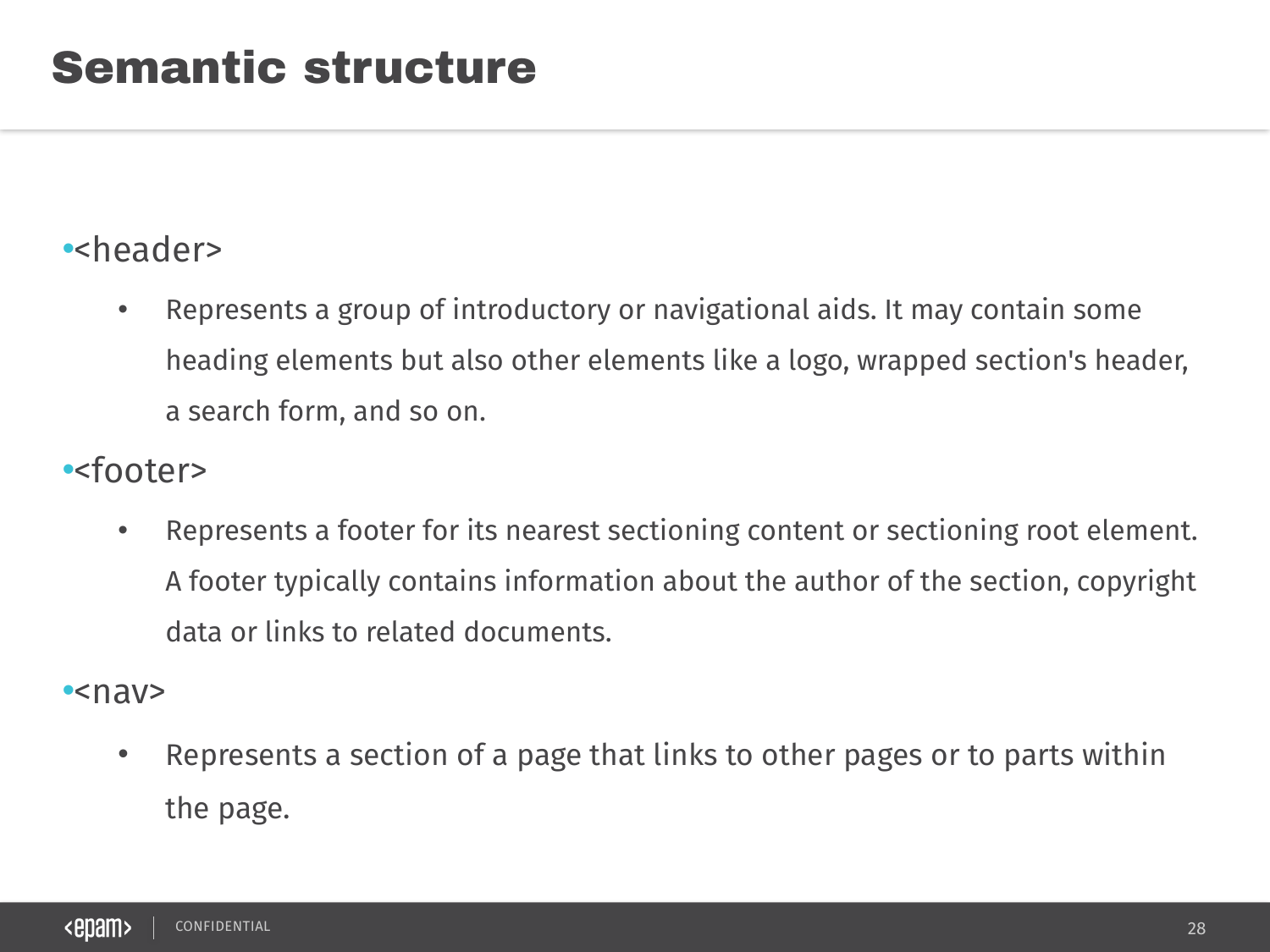

Semantic structure
<header>
Represents a group of introductory or navigational aids. It may contain some heading elements but also other elements like a logo, wrapped section's header, a search form, and so on.
<footer>
Represents a footer for its nearest sectioning content or sectioning root element. A footer typically contains information about the author of the section, copyright data or links to related documents.
<nav>
Represents a section of a page that links to other pages or to parts within the page.